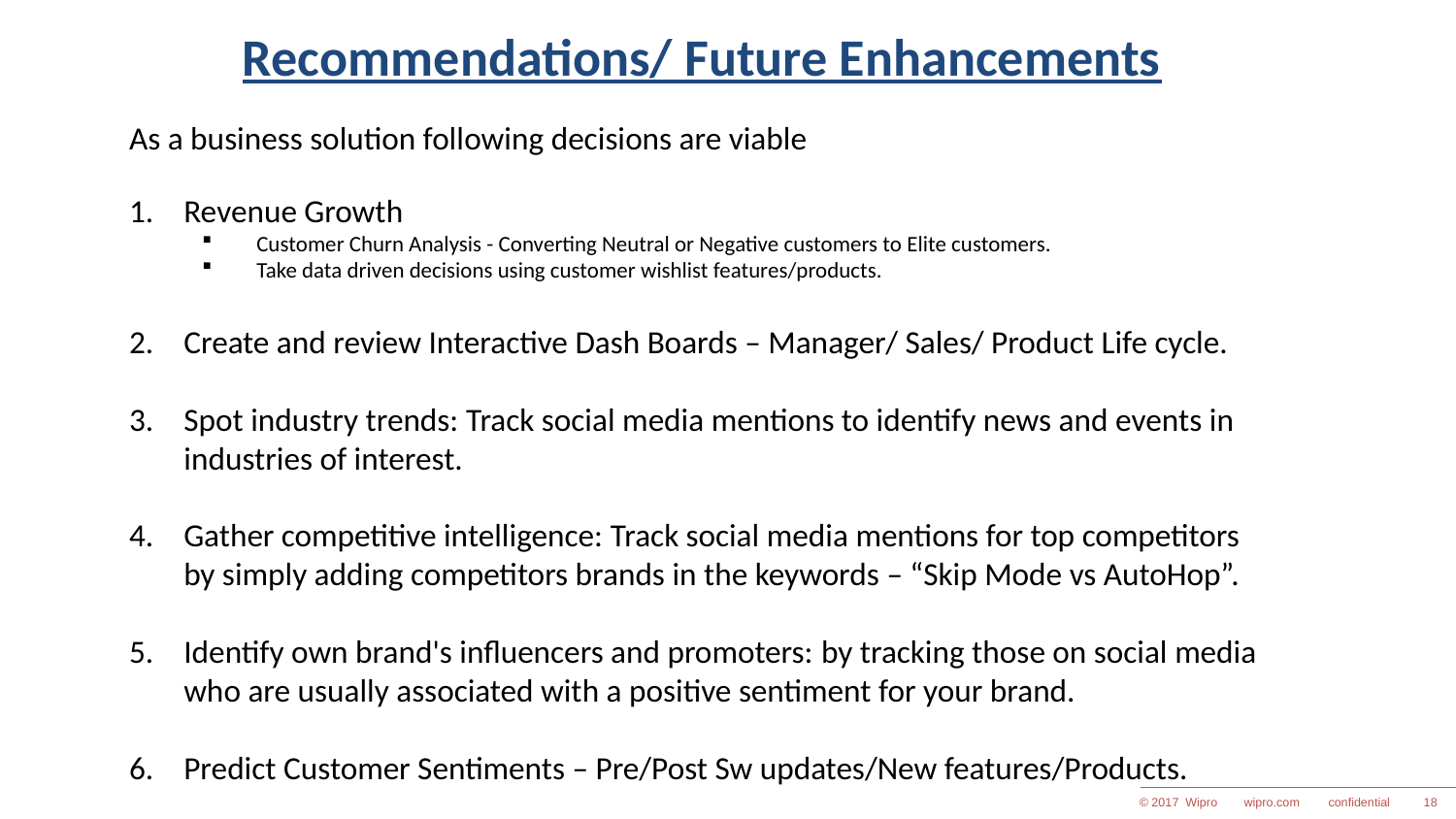

Recommendations/ Future Enhancements

As a business solution following decisions are viable

Revenue Growth
Customer Churn Analysis - Converting Neutral or Negative customers to Elite customers.
Take data driven decisions using customer wishlist features/products.

Create and review Interactive Dash Boards – Manager/ Sales/ Product Life cycle.

Spot industry trends: Track social media mentions to identify news and events in industries of interest.

Gather competitive intelligence: Track social media mentions for top competitors by simply adding competitors brands in the keywords – “Skip Mode vs AutoHop”.

Identify own brand's influencers and promoters: by tracking those on social media who are usually associated with a positive sentiment for your brand.

Predict Customer Sentiments – Pre/Post Sw updates/New features/Products.